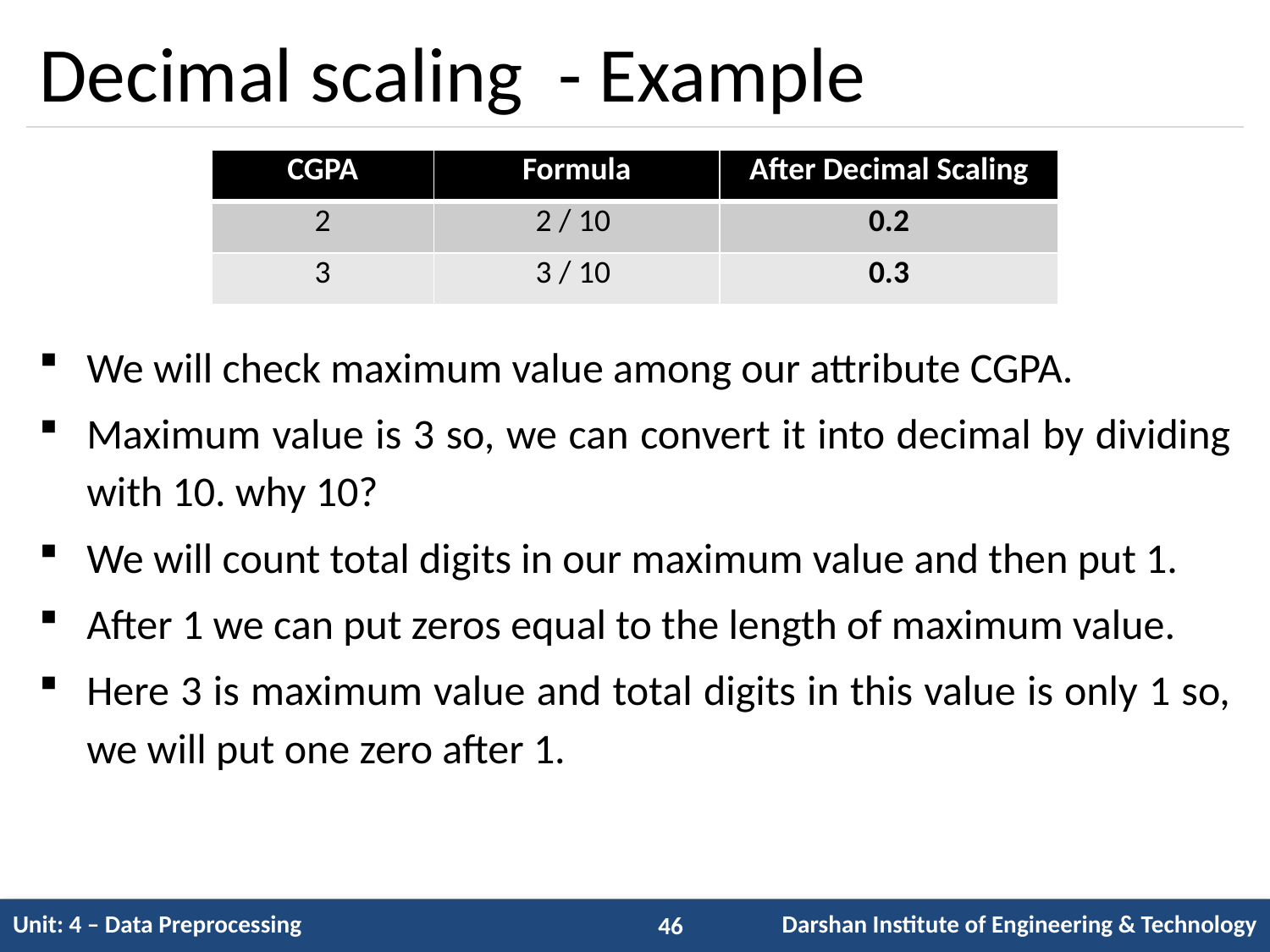

# Decimal scaling  - Example
| CGPA | Formula | After Decimal Scaling |
| --- | --- | --- |
| 2 | 2 / 10 | 0.2 |
| 3 | 3 / 10 | 0.3 |
We will check maximum value among our attribute CGPA.
Maximum value is 3 so, we can convert it into decimal by dividing with 10. why 10?
We will count total digits in our maximum value and then put 1.
After 1 we can put zeros equal to the length of maximum value.
Here 3 is maximum value and total digits in this value is only 1 so, we will put one zero after 1.